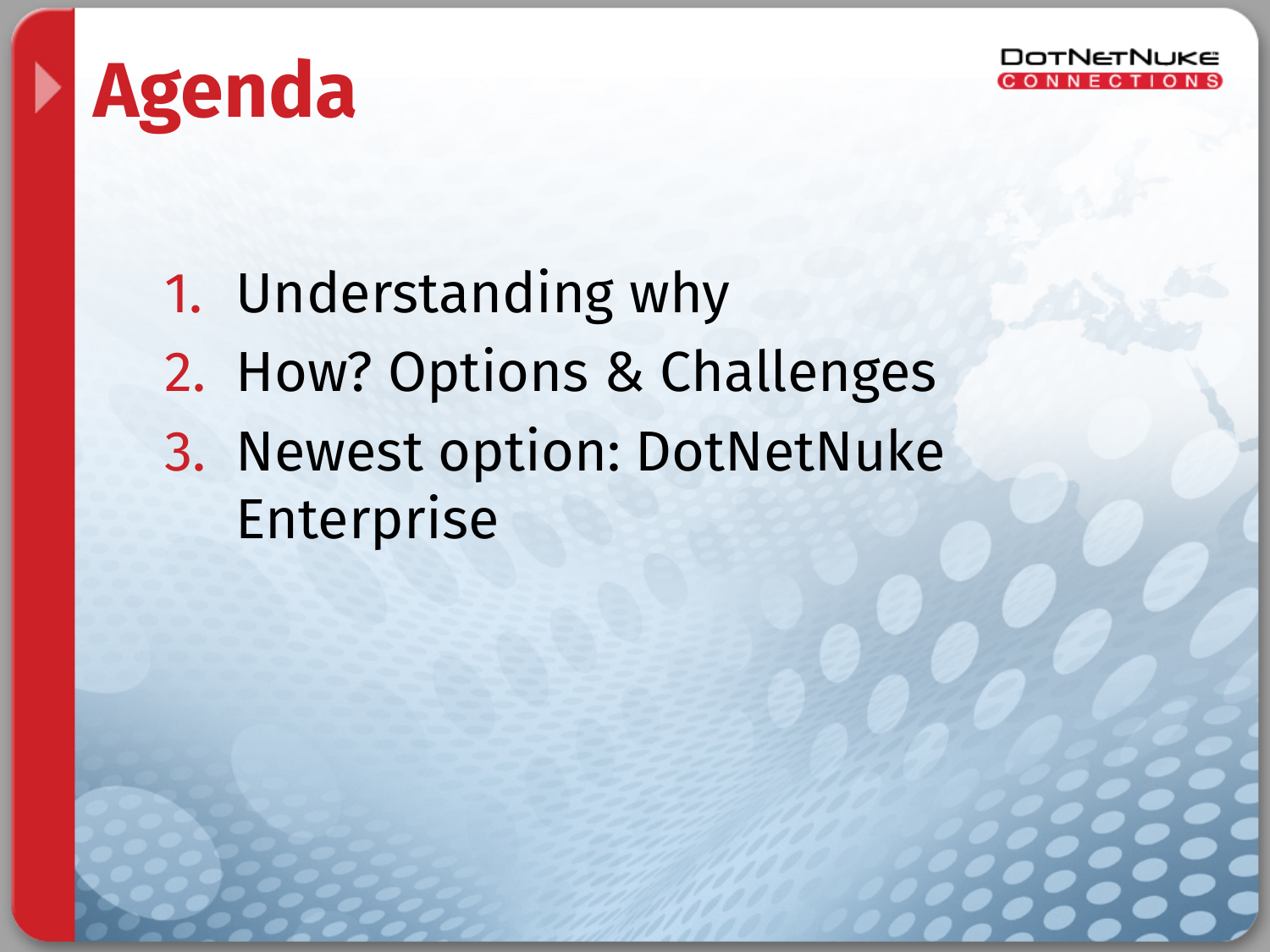

# Agenda
Understanding why
How? Options & Challenges
Newest option: DotNetNuke Enterprise